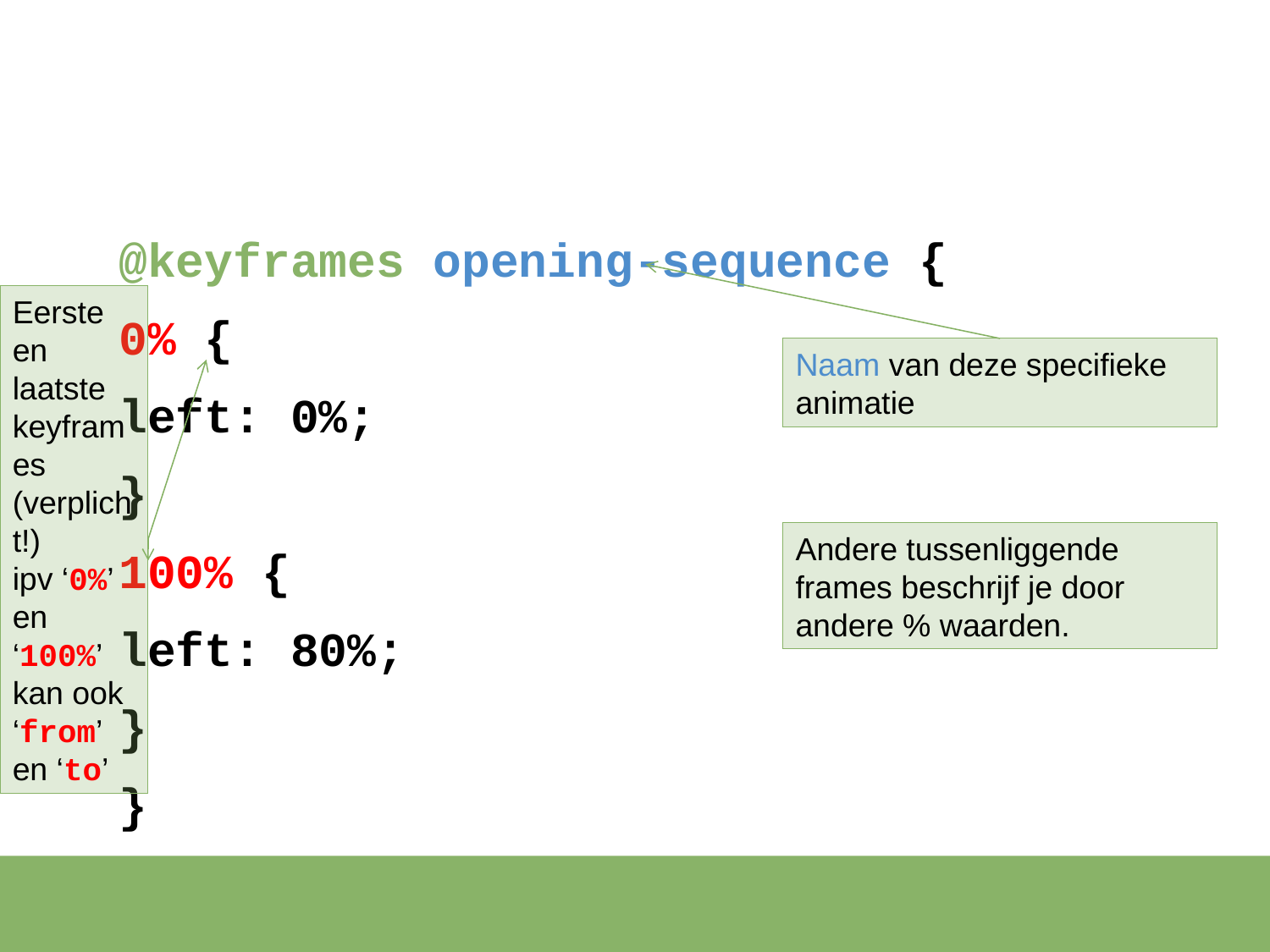

#
@keyframes opening-sequence {
	0% {
		left: 0%;
	}
	100% {
		left: 80%;
	}
}

Eerste en
laatste
keyframes (verplicht!)
ipv ‘0%’ en ‘100%’ kan ook ‘from’ en ‘to’
Naam van deze specifieke animatie
Andere tussenliggende frames beschrijf je door andere % waarden.